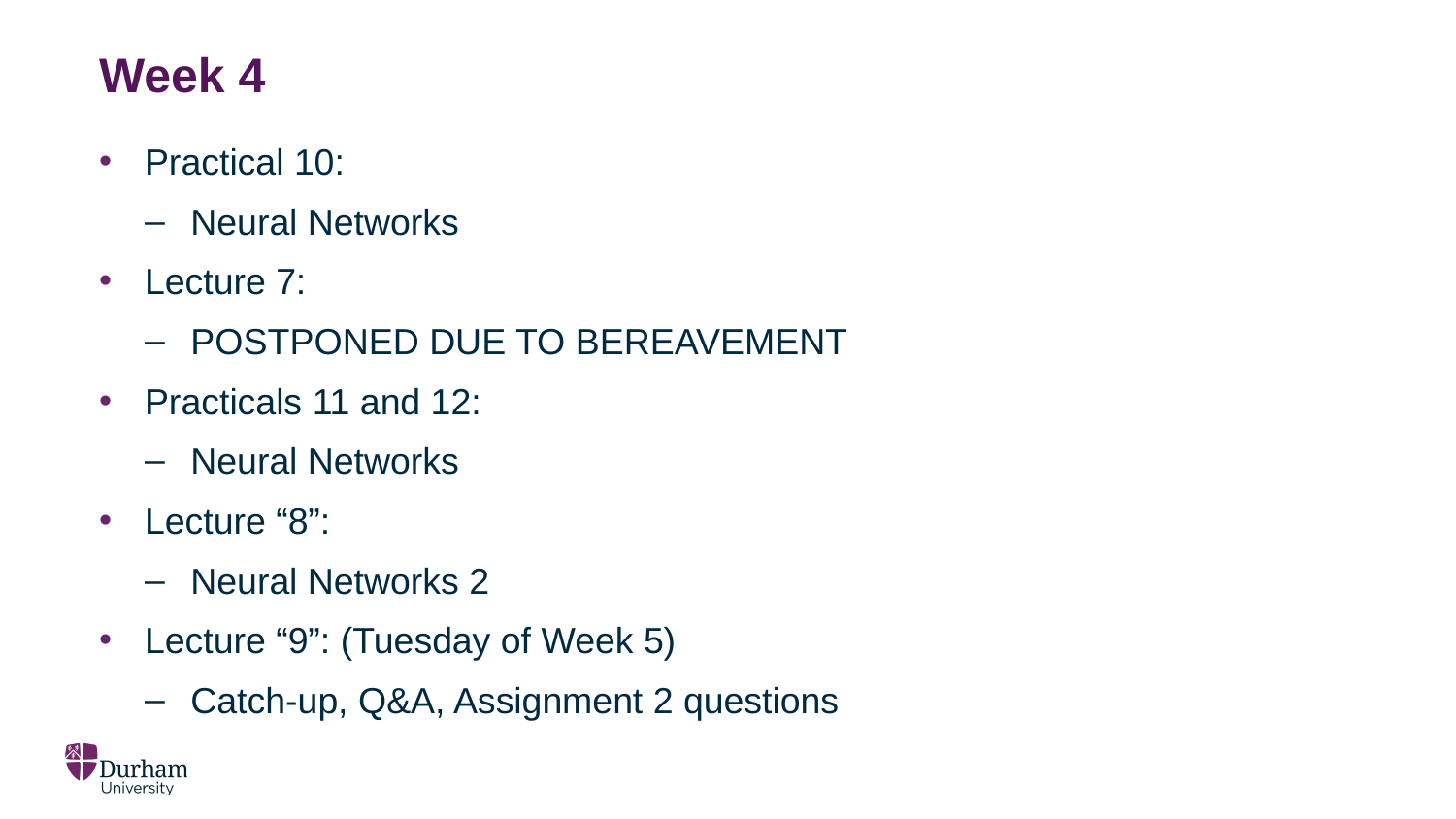

# Week 4
Practical 10:
Neural Networks
Lecture 7:
POSTPONED DUE TO BEREAVEMENT
Practicals 11 and 12:
Neural Networks
Lecture “8”:
Neural Networks 2
Lecture “9”: (Tuesday of Week 5)
Catch-up, Q&A, Assignment 2 questions